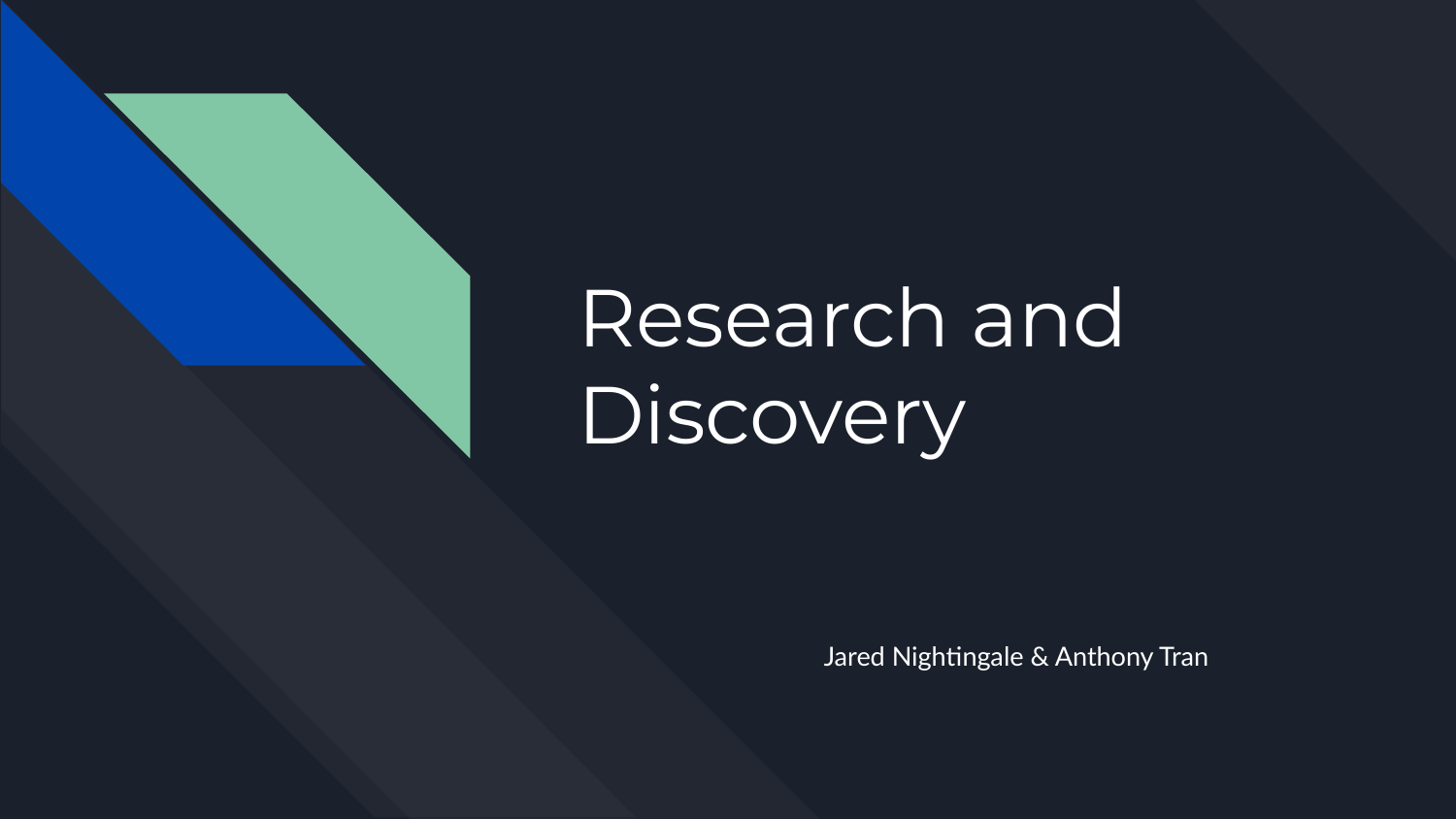

# Research and Discovery
Jared Nightingale & Anthony Tran